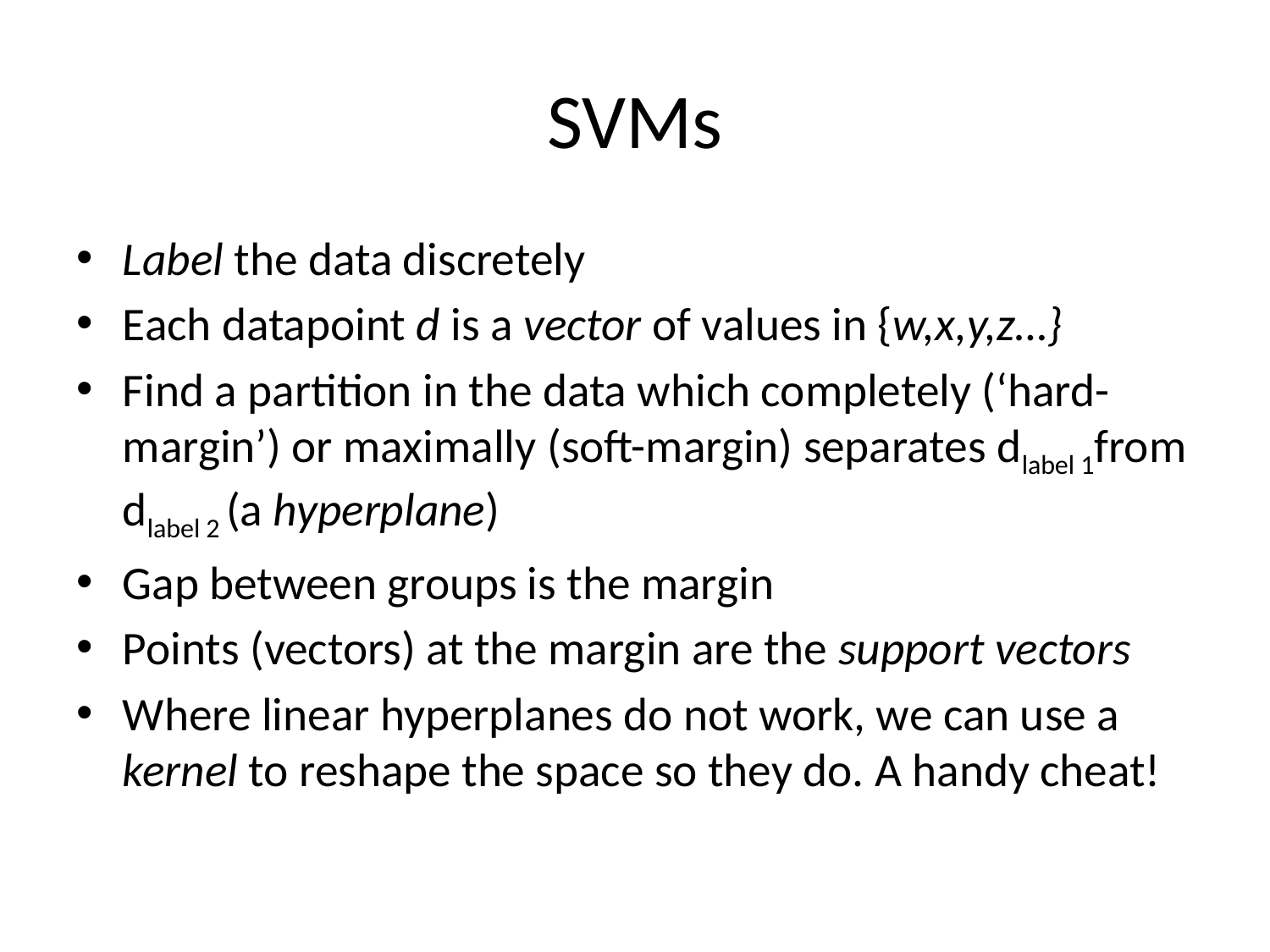

# SVMs
Label the data discretely
Each datapoint d is a vector of values in {w,x,y,z…}
Find a partition in the data which completely (‘hard-margin’) or maximally (soft-margin) separates dlabel 1from dlabel 2 (a hyperplane)
Gap between groups is the margin
Points (vectors) at the margin are the support vectors
Where linear hyperplanes do not work, we can use a kernel to reshape the space so they do. A handy cheat!